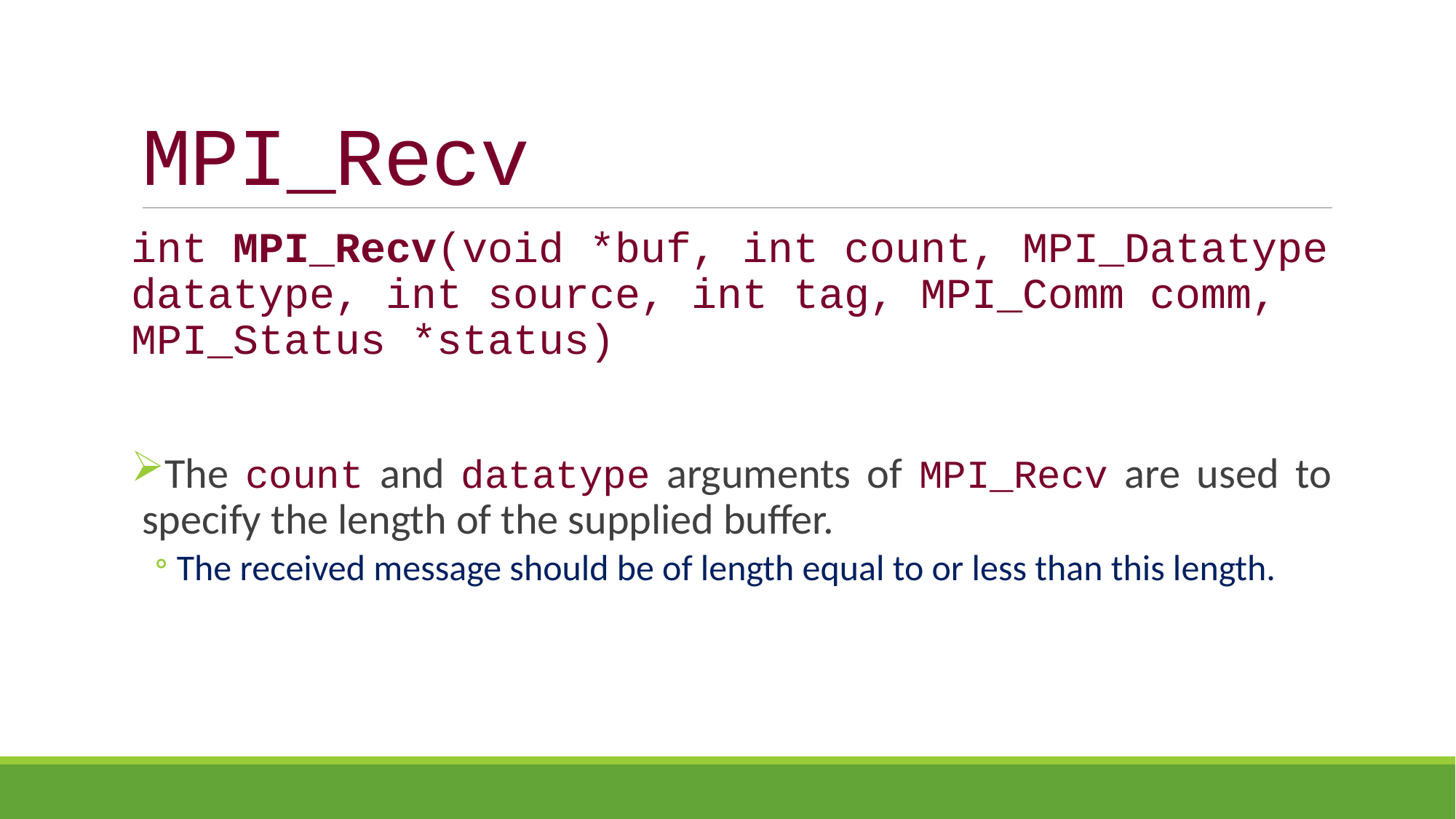

# MPI_Recv
int MPI_Recv(void *buf, int count, MPI_Datatype datatype, int source, int tag, MPI_Comm comm, MPI_Status *status)

The count and datatype arguments of MPI_Recv are used to specify the length of the supplied buffer.
The received message should be of length equal to or less than this length.